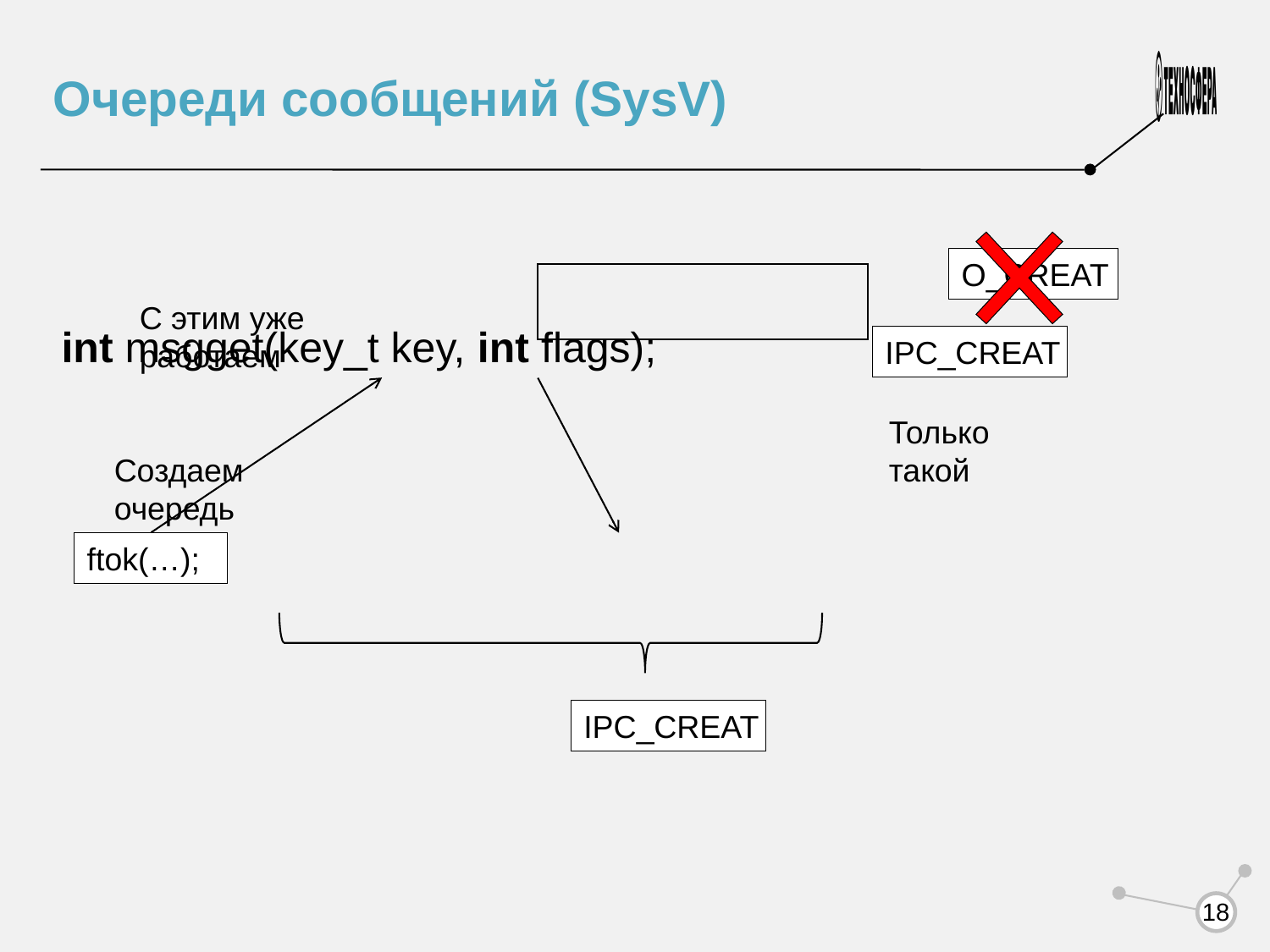

Очереди сообщений (SysV)

O_CREAT

С этим уже работаем
int msgget(key_t key, int flags);
IPC_CREAT

Только такой
Создаем очередь
ftok(…);
|  |  |  |  |  |  |  |  |  |  |  |  |  |  |  |  |  |  |  |  |  |  |  |  |  |
| --- | --- | --- | --- | --- | --- | --- | --- | --- | --- | --- | --- | --- | --- | --- | --- | --- | --- | --- | --- | --- | --- | --- | --- | --- |
IPC_CREAT
18